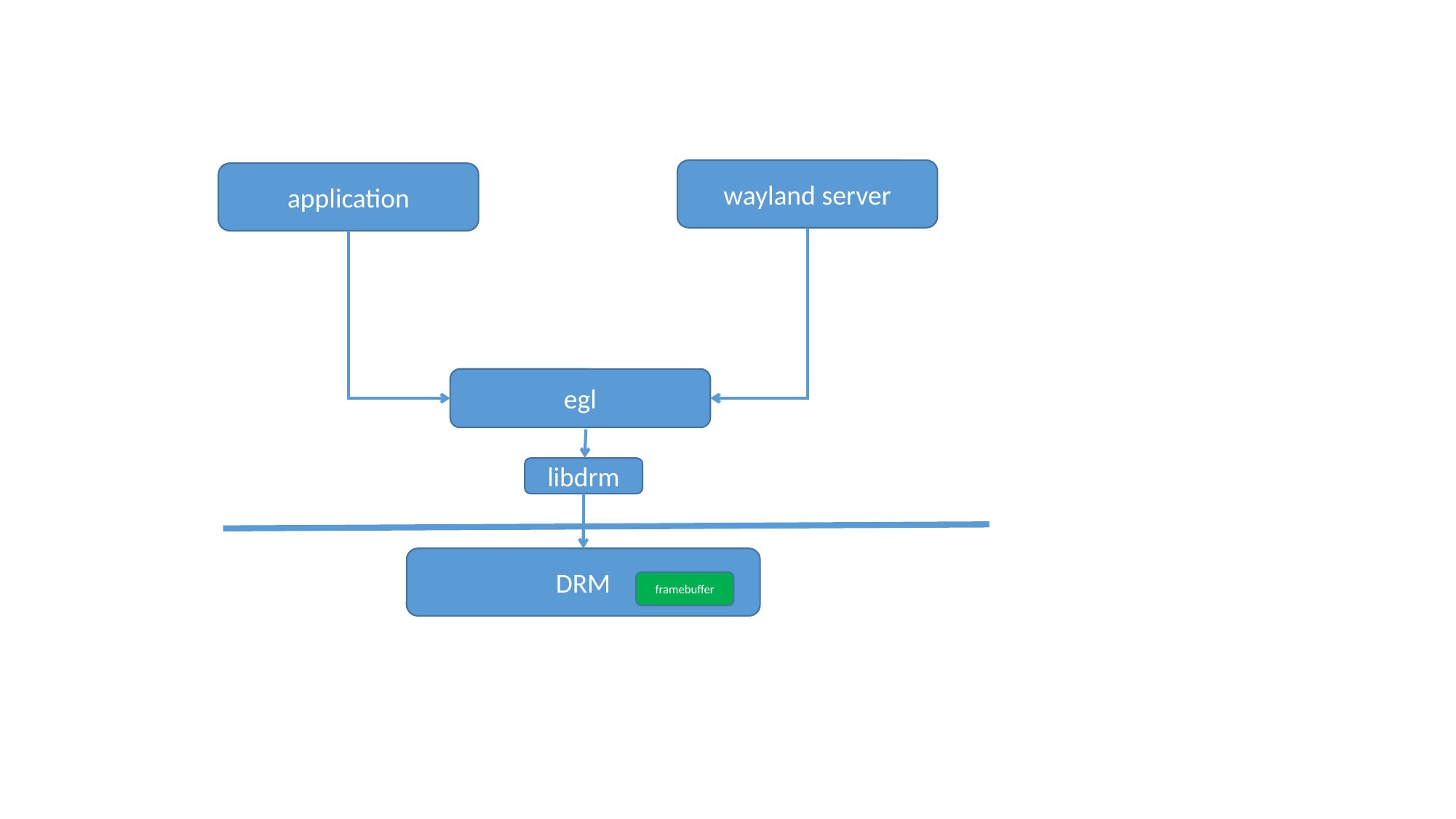

wayland server
application
egl
libdrm
DRM
framebuffer